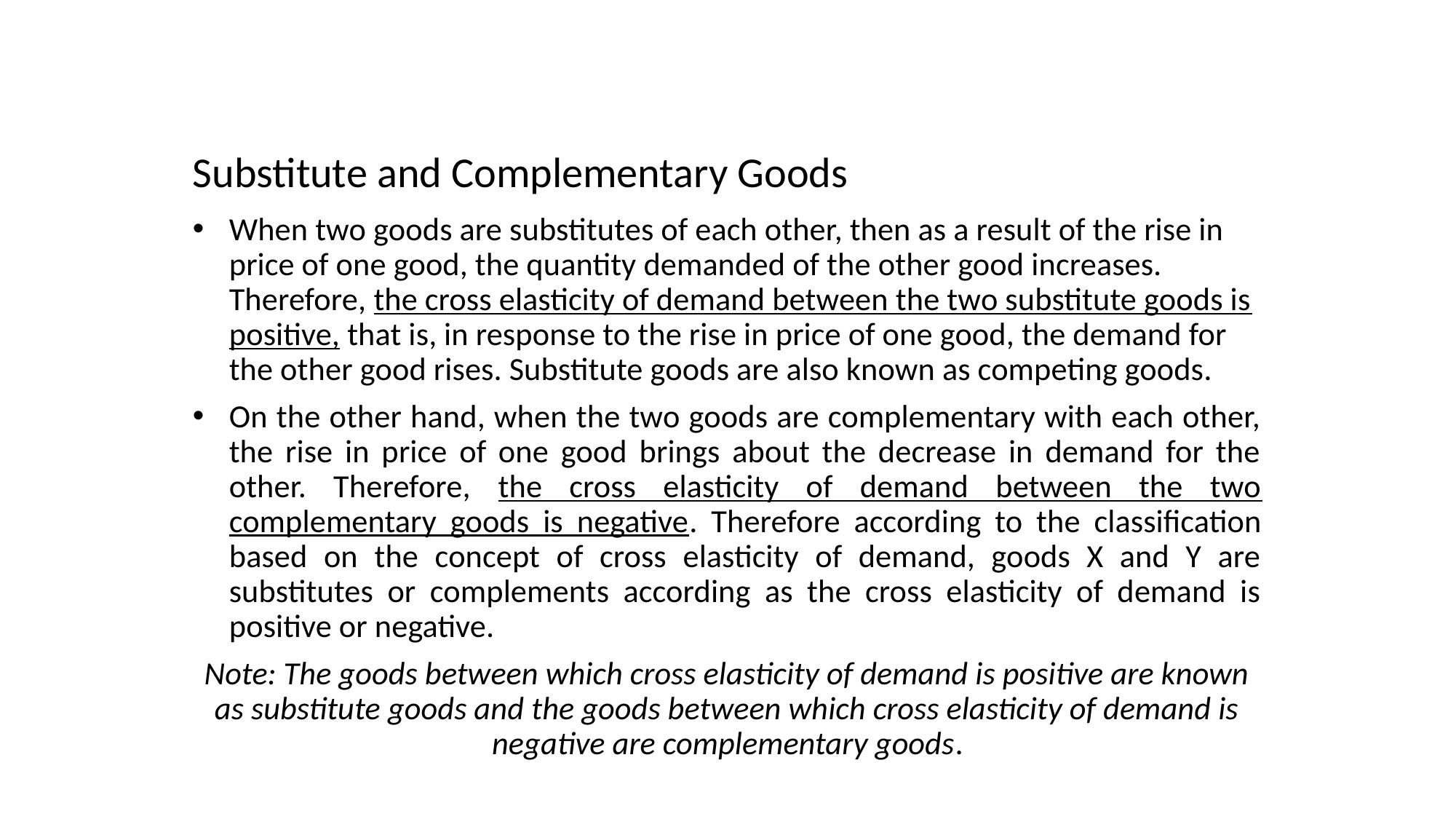

# Substitute and Complementary Goods
When two goods are substitutes of each other, then as a result of the rise in price of one good, the quantity demanded of the other good increases. Therefore, the cross elasticity of demand between the two substitute goods is positive, that is, in response to the rise in price of one good, the demand for the other good rises. Substitute goods are also known as competing goods.
On the other hand, when the two goods are complementary with each other, the rise in price of one good brings about the decrease in demand for the other. Therefore, the cross elasticity of demand between the two complementary goods is negative. Therefore according to the classification based on the concept of cross elasticity of demand, goods X and Y are substitutes or complements according as the cross elasticity of demand is positive or negative.
Note: The goods between which cross elasticity of demand is positive are known as substitute goods and the goods between which cross elasticity of demand is negative are complementary goods.